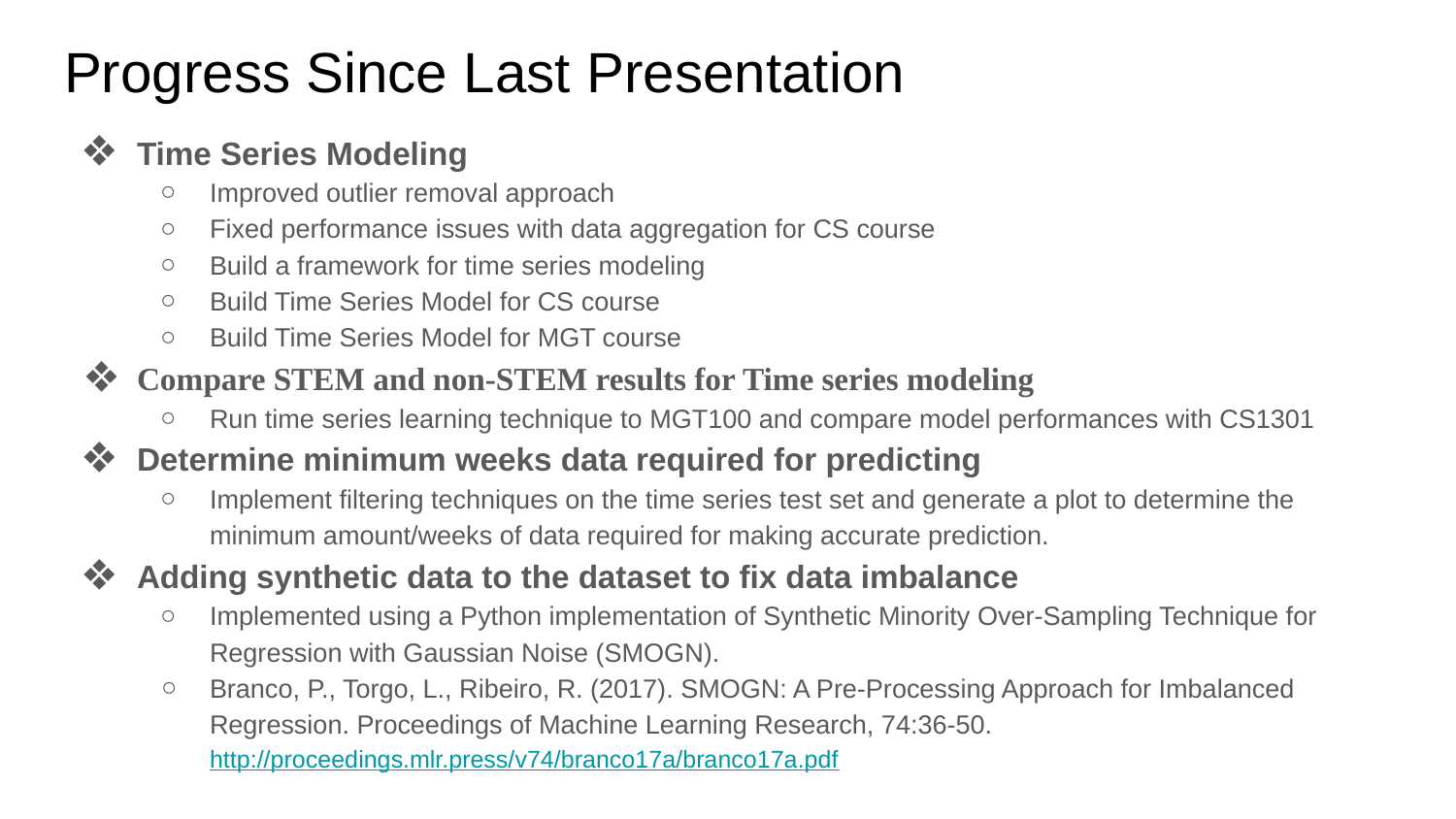

# Progress Since Last Presentation
Time Series Modeling
Improved outlier removal approach
Fixed performance issues with data aggregation for CS course
Build a framework for time series modeling
Build Time Series Model for CS course
Build Time Series Model for MGT course
Compare STEM and non-STEM results for Time series modeling
Run time series learning technique to MGT100 and compare model performances with CS1301
Determine minimum weeks data required for predicting
Implement filtering techniques on the time series test set and generate a plot to determine the minimum amount/weeks of data required for making accurate prediction.
Adding synthetic data to the dataset to fix data imbalance
Implemented using a Python implementation of Synthetic Minority Over-Sampling Technique for Regression with Gaussian Noise (SMOGN).
Branco, P., Torgo, L., Ribeiro, R. (2017). SMOGN: A Pre-Processing Approach for Imbalanced Regression. Proceedings of Machine Learning Research, 74:36-50. http://proceedings.mlr.press/v74/branco17a/branco17a.pdf